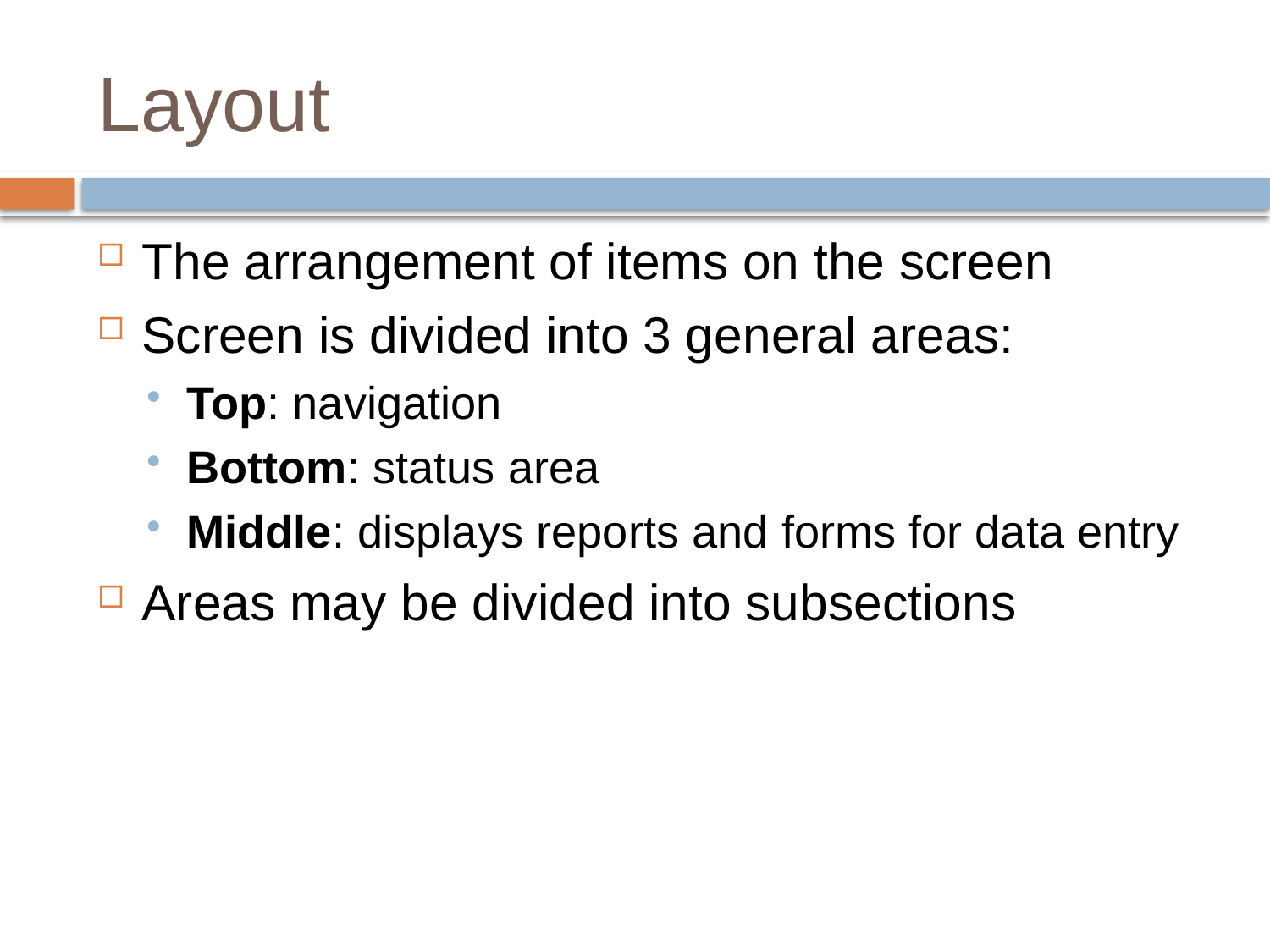

# Layout
The arrangement of items on the screen
Screen is divided into 3 general areas:
Top: navigation
Bottom: status area
Middle: displays reports and forms for data entry
Areas may be divided into subsections